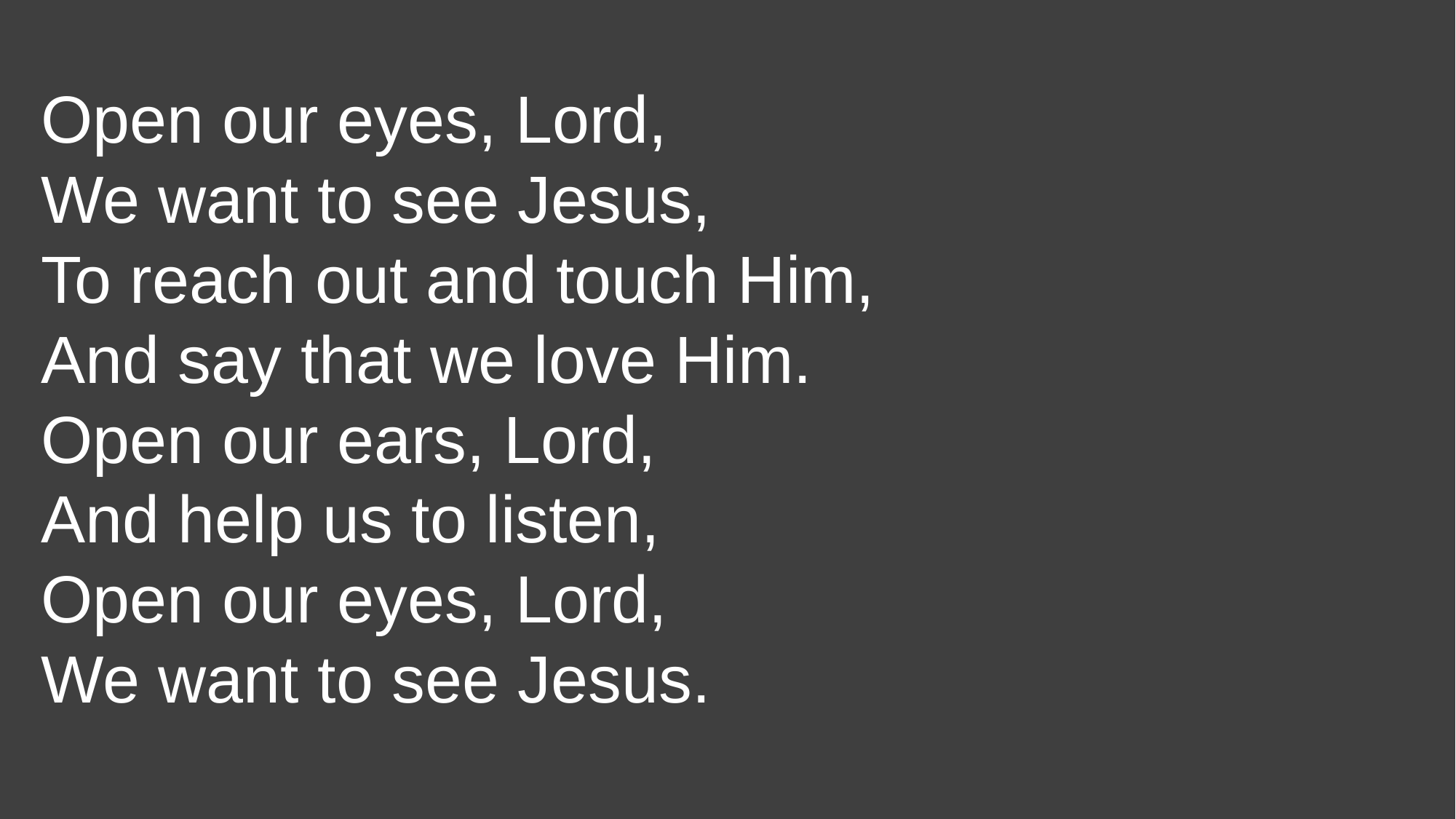

# Open our eyes, Lord, We want to see Jesus, To reach out and touch Him, And say that we love Him. Open our ears, Lord, And help us to listen, Open our eyes, Lord, We want to see Jesus.